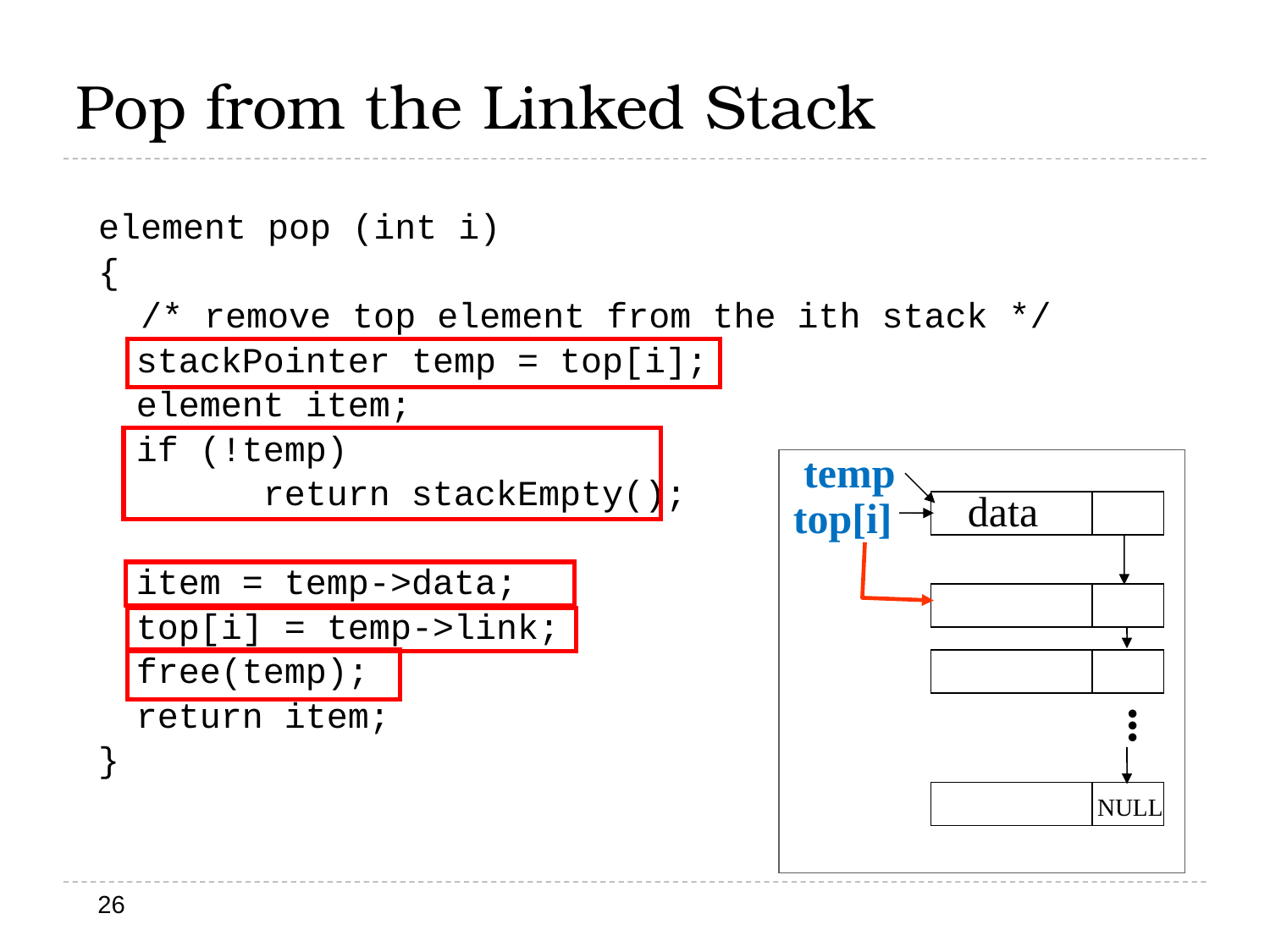

# Pop from the Linked Stack
element pop (int i)
{
  /* remove top element from the ith stack */
	stackPointer temp = top[i];
	element item;
	if (!temp)
		return stackEmpty();

	item = temp->data;
	top[i] = temp->link;
	free(temp);
	return item;
}

temp

data

top[i]

...

NULL
26